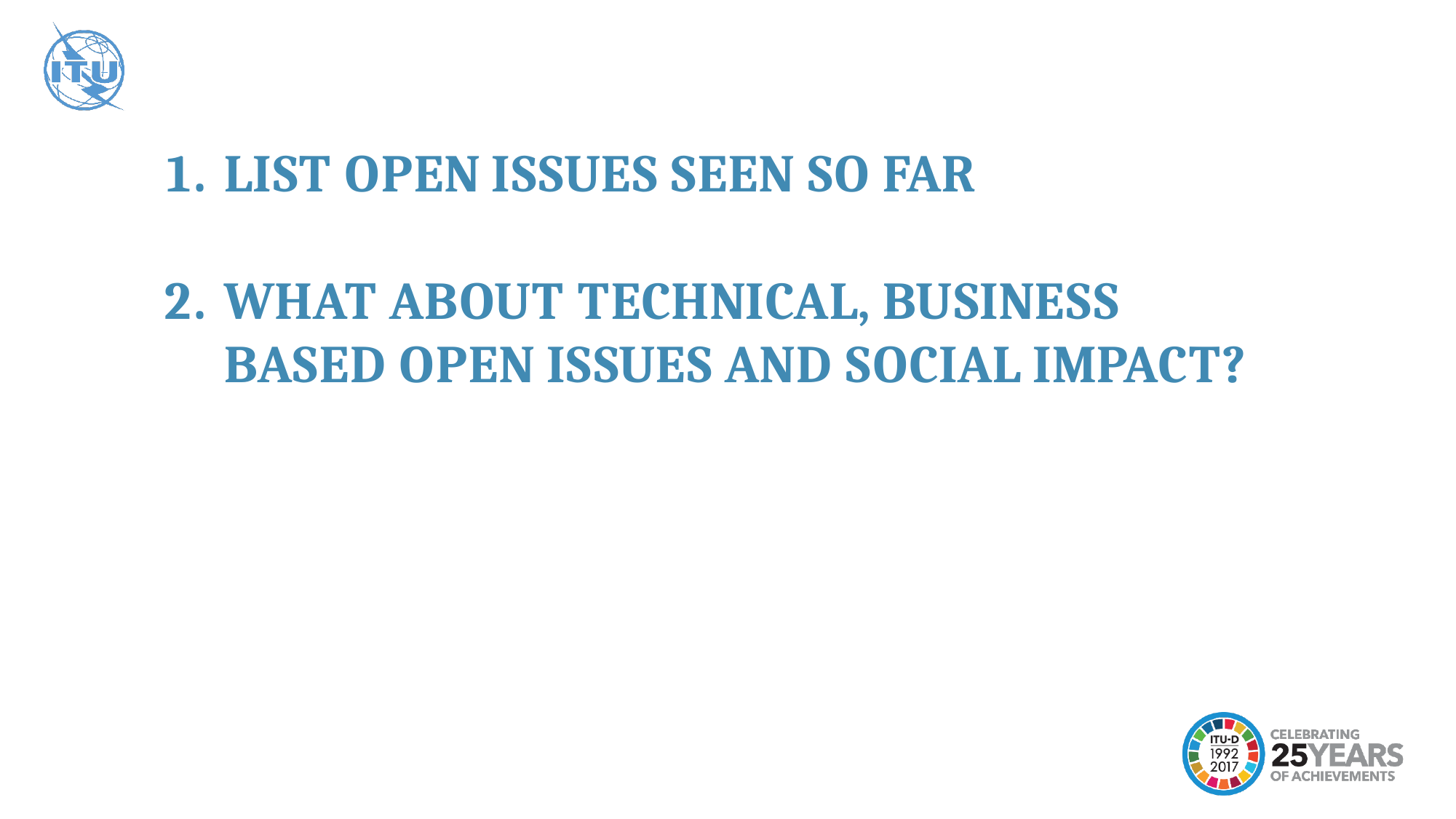

LIST OPEN ISSUES SEEN SO FAR
WHAT ABOUT TECHNICAL, BUSINESS BASED OPEN ISSUES AND SOCIAL IMPACT?